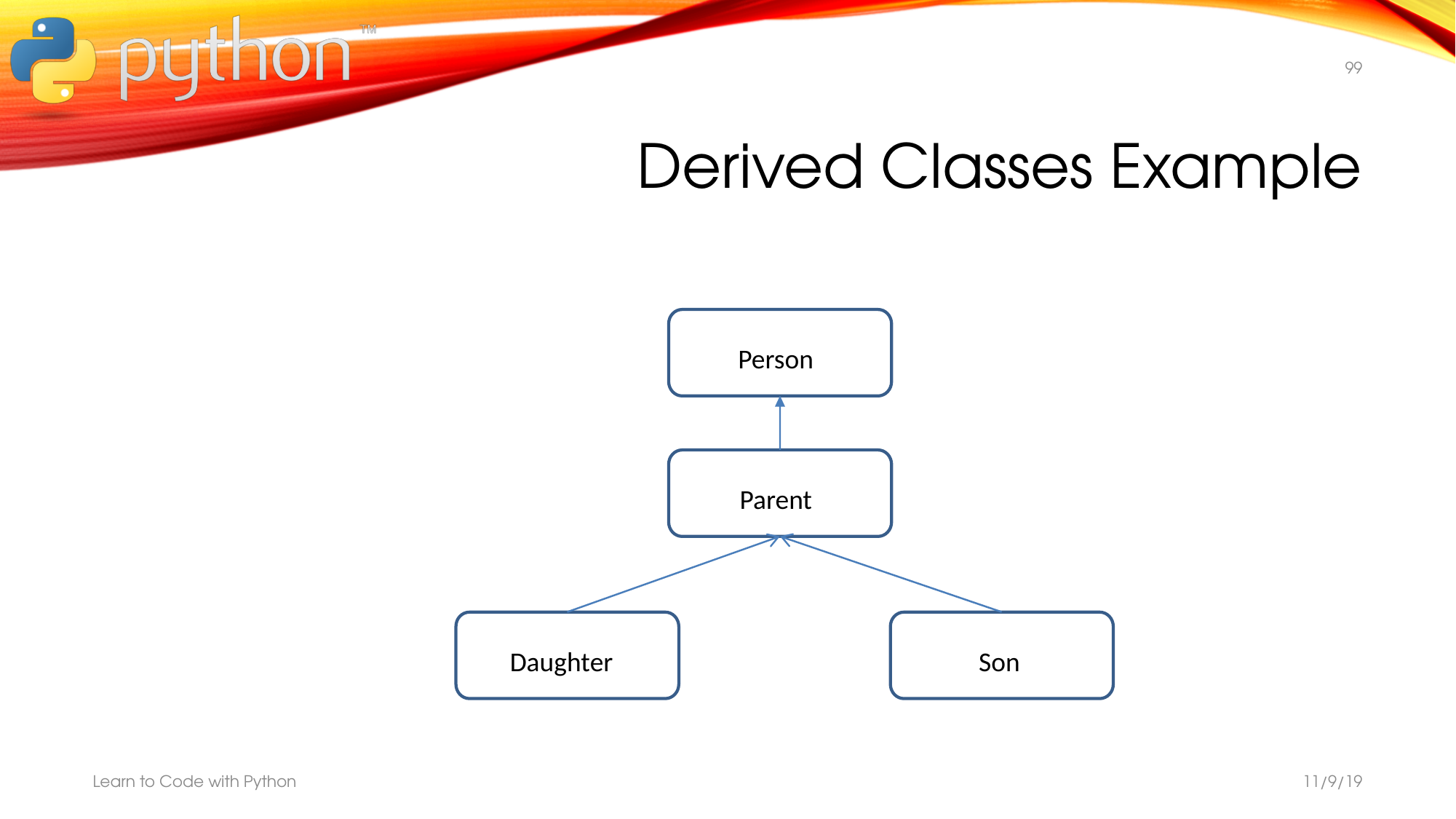

99
# Derived Classes Example

Person

Parent

Daughter
Son
Learn to Code with Python
11/9/19